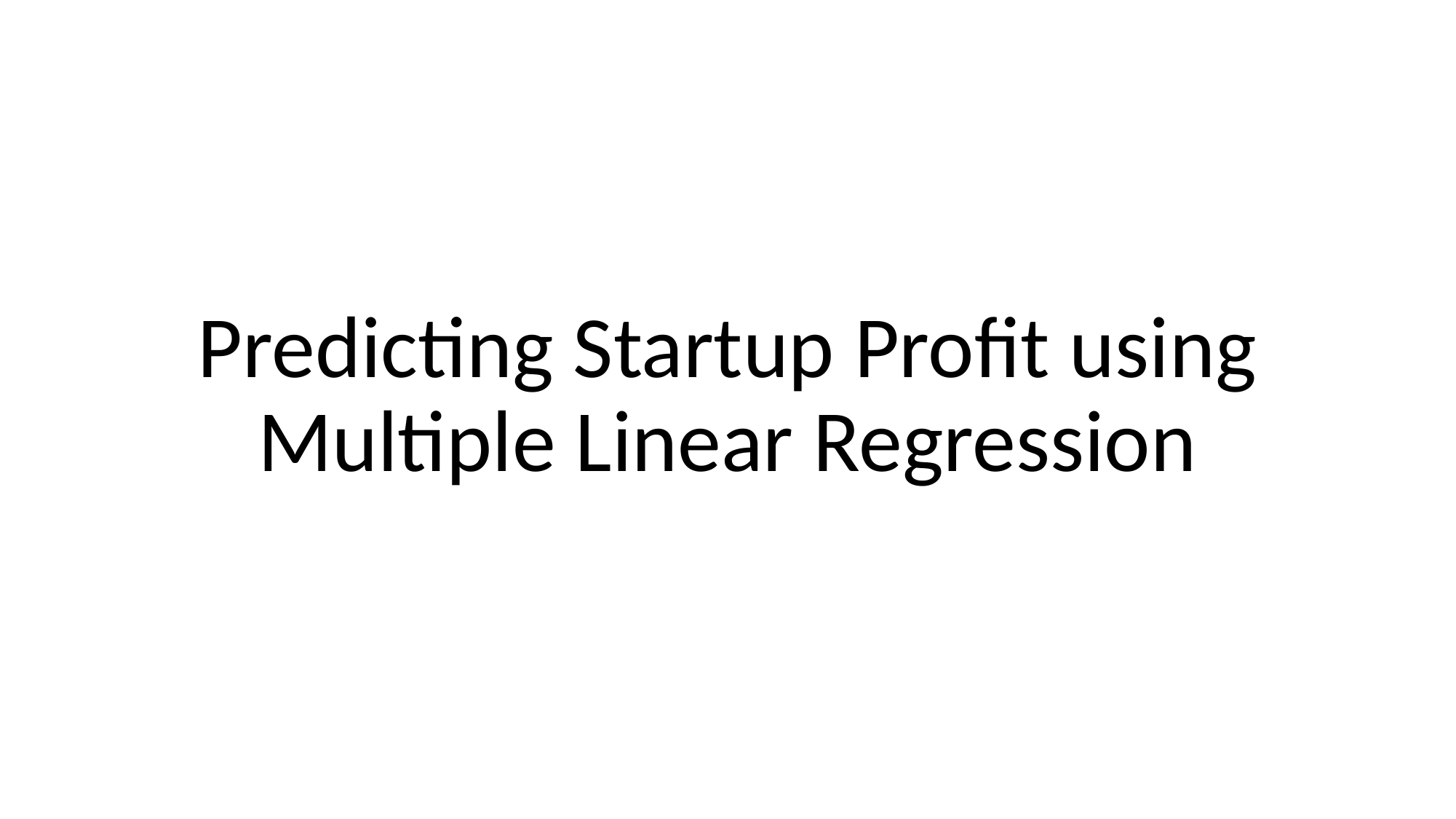

# Predicting Startup Profit using Multiple Linear Regression